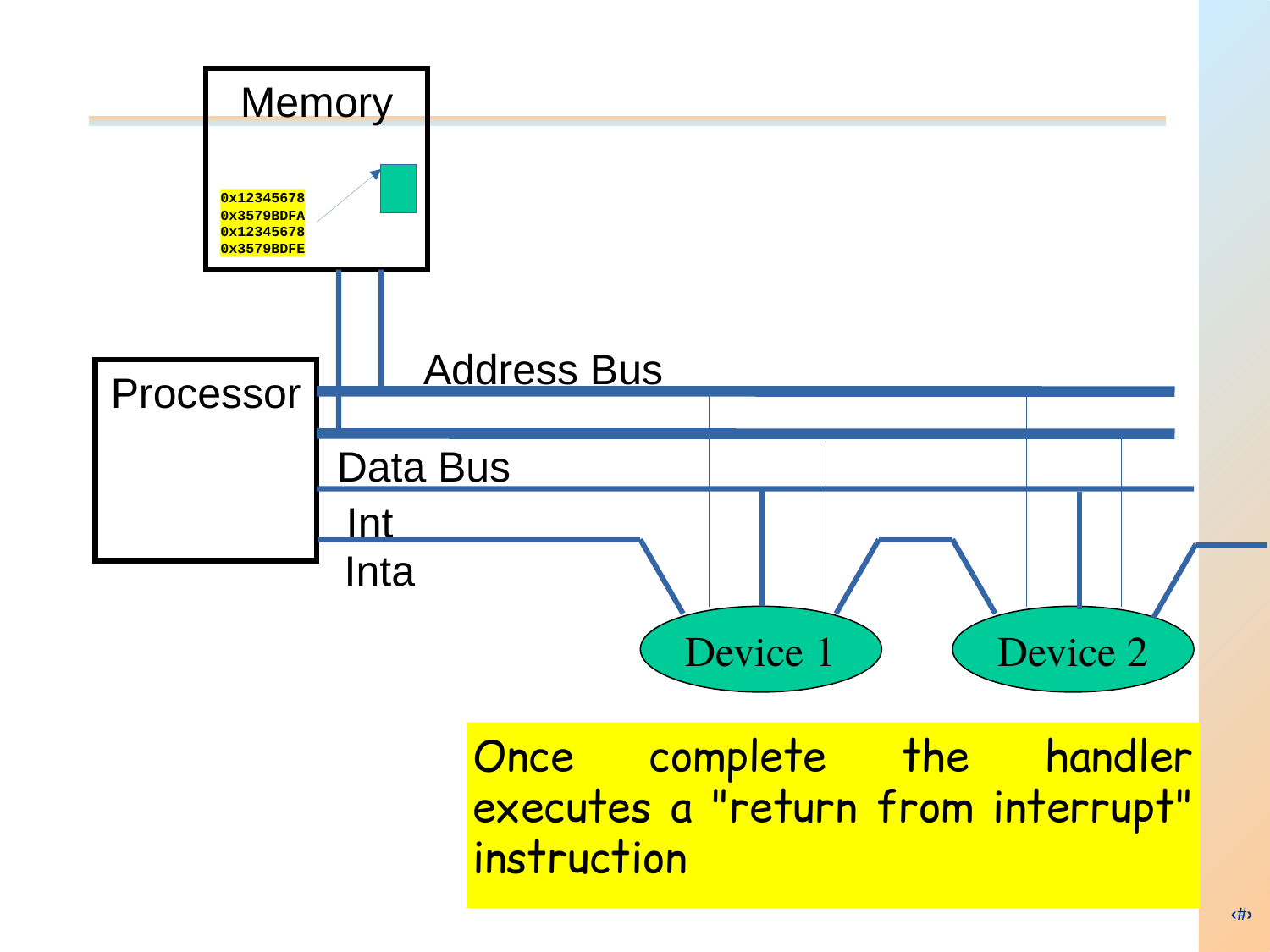

Memory

0x12345678
0x3579BDFA
0x12345678
0x3579BDFE

Address Bus

Processor

Data Bus

Int

Inta

Device 1

Device 2

Once complete the handler executes a "return from interrupt" instruction